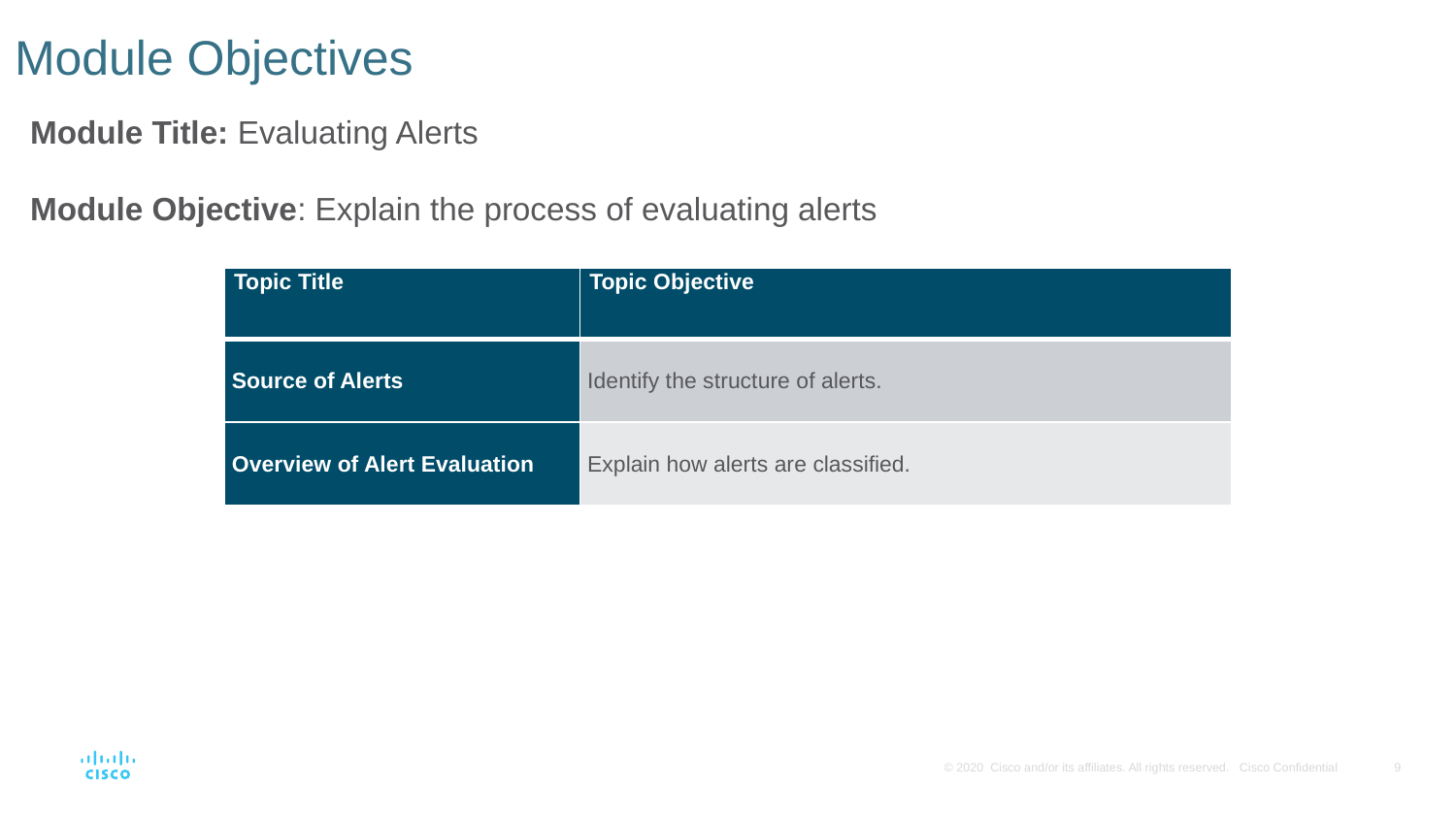

# Module Objectives
Module Title: Evaluating Alerts

Module Objective: Explain the process of evaluating alerts
| Topic Title | Topic Objective |
| --- | --- |
| Source of Alerts | Identify the structure of alerts. |
| Overview of Alert Evaluation | Explain how alerts are classified. |